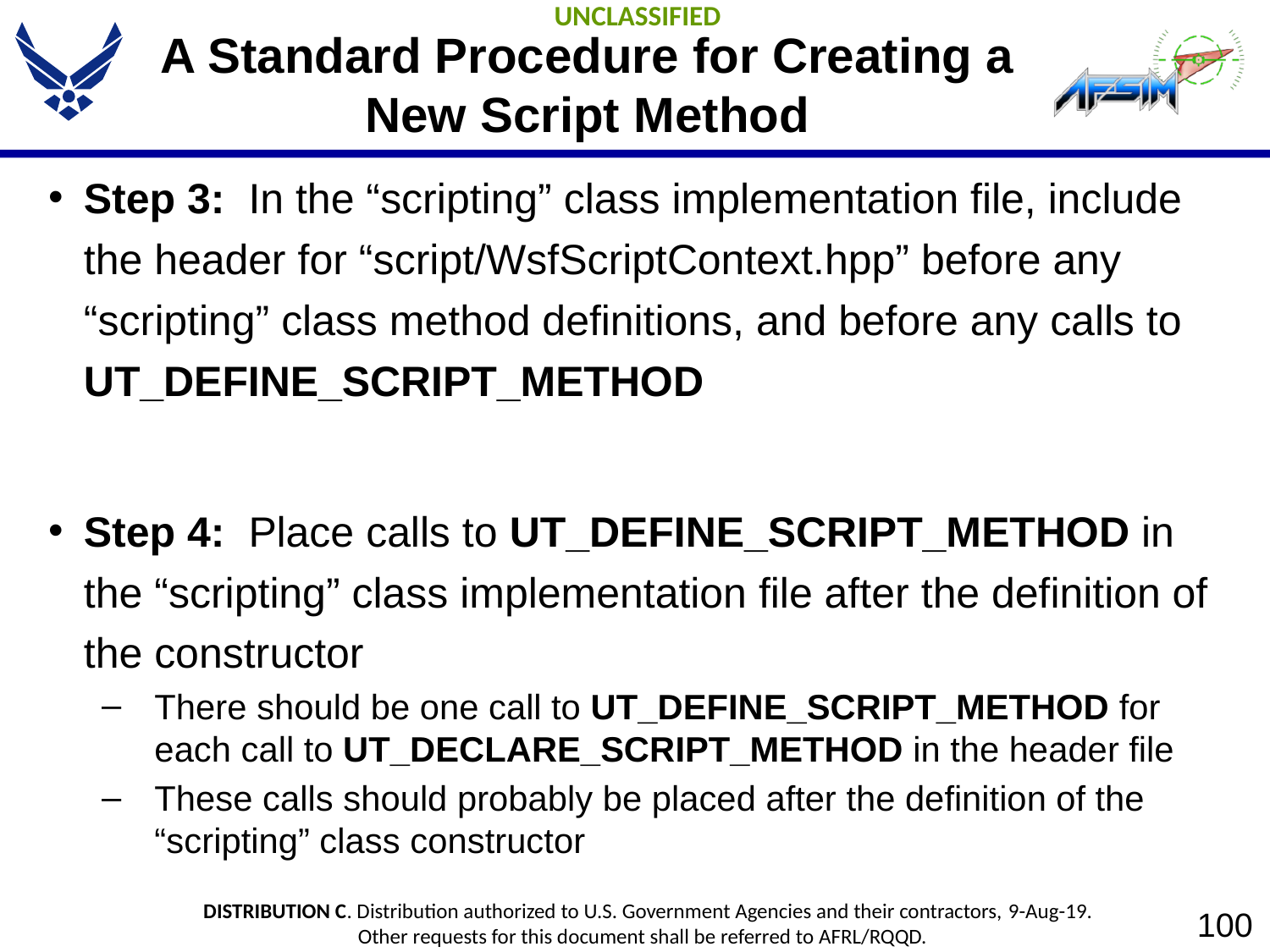

# A Standard Procedure for Creating a New Script Method
Step 3:  In the “scripting” class implementation file, include the header for “script/WsfScriptContext.hpp” before any “scripting” class method definitions, and before any calls to UT_DEFINE_SCRIPT_METHOD

Step 4:  Place calls to UT_DEFINE_SCRIPT_METHOD in the “scripting” class implementation file after the definition of the constructor
There should be one call to UT_DEFINE_SCRIPT_METHOD for each call to UT_DECLARE_SCRIPT_METHOD in the header file
These calls should probably be placed after the definition of the “scripting” class constructor